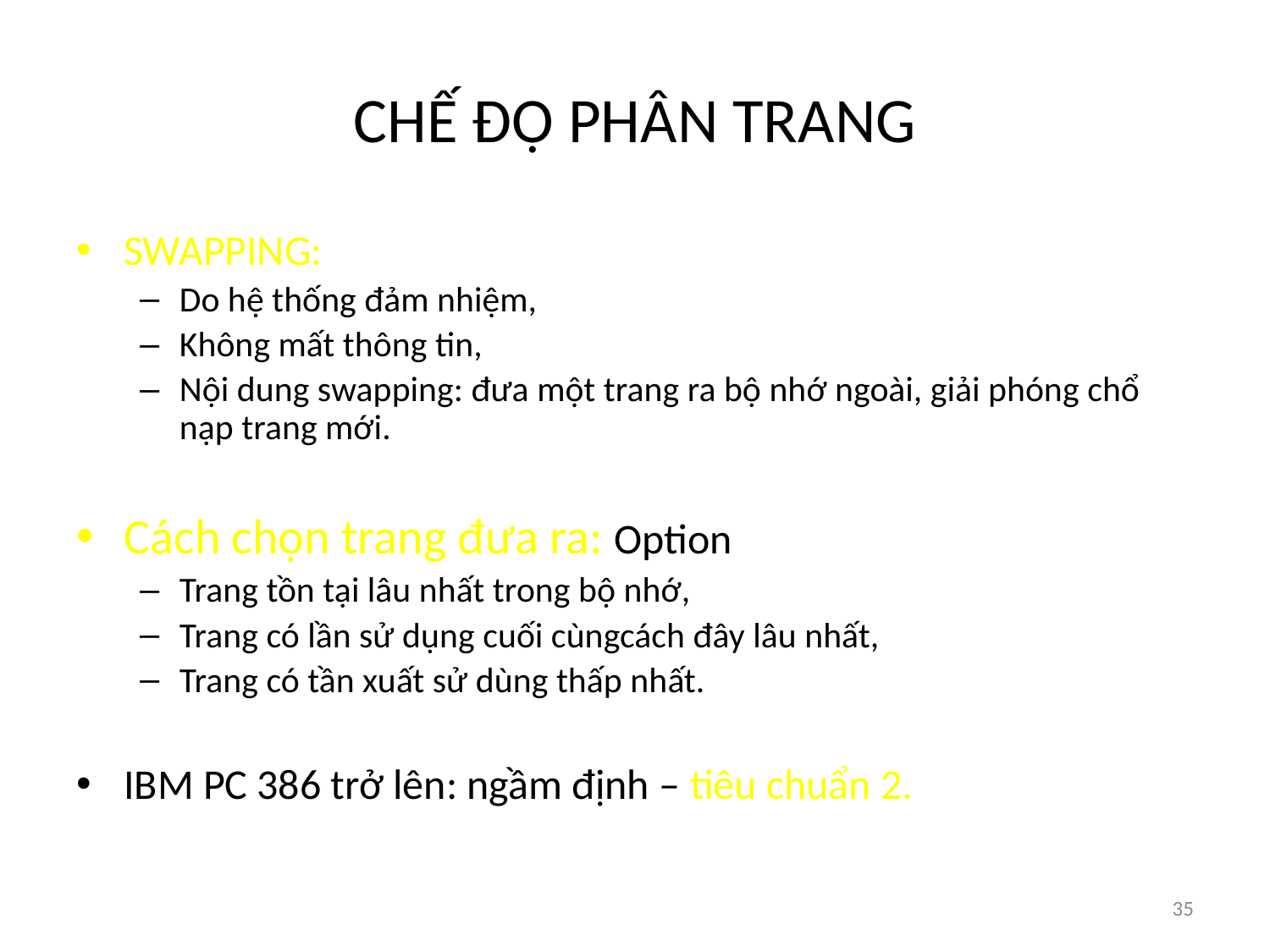

# CHẾ ĐỘ PHÂN TRANG
SWAPPING:
Do hệ thống đảm nhiệm,
Không mất thông tin,
Nội dung swapping: đưa một trang ra bộ nhớ ngoài, giải phóng chổ nạp trang mới.

Cách chọn trang đưa ra: Option
Trang tồn tại lâu nhất trong bộ nhớ,
Trang có lần sử dụng cuối cùngcách đây lâu nhất,
Trang có tần xuất sử dùng thấp nhất.

IBM PC 386 trở lên: ngầm định – tiêu chuẩn 2.

35